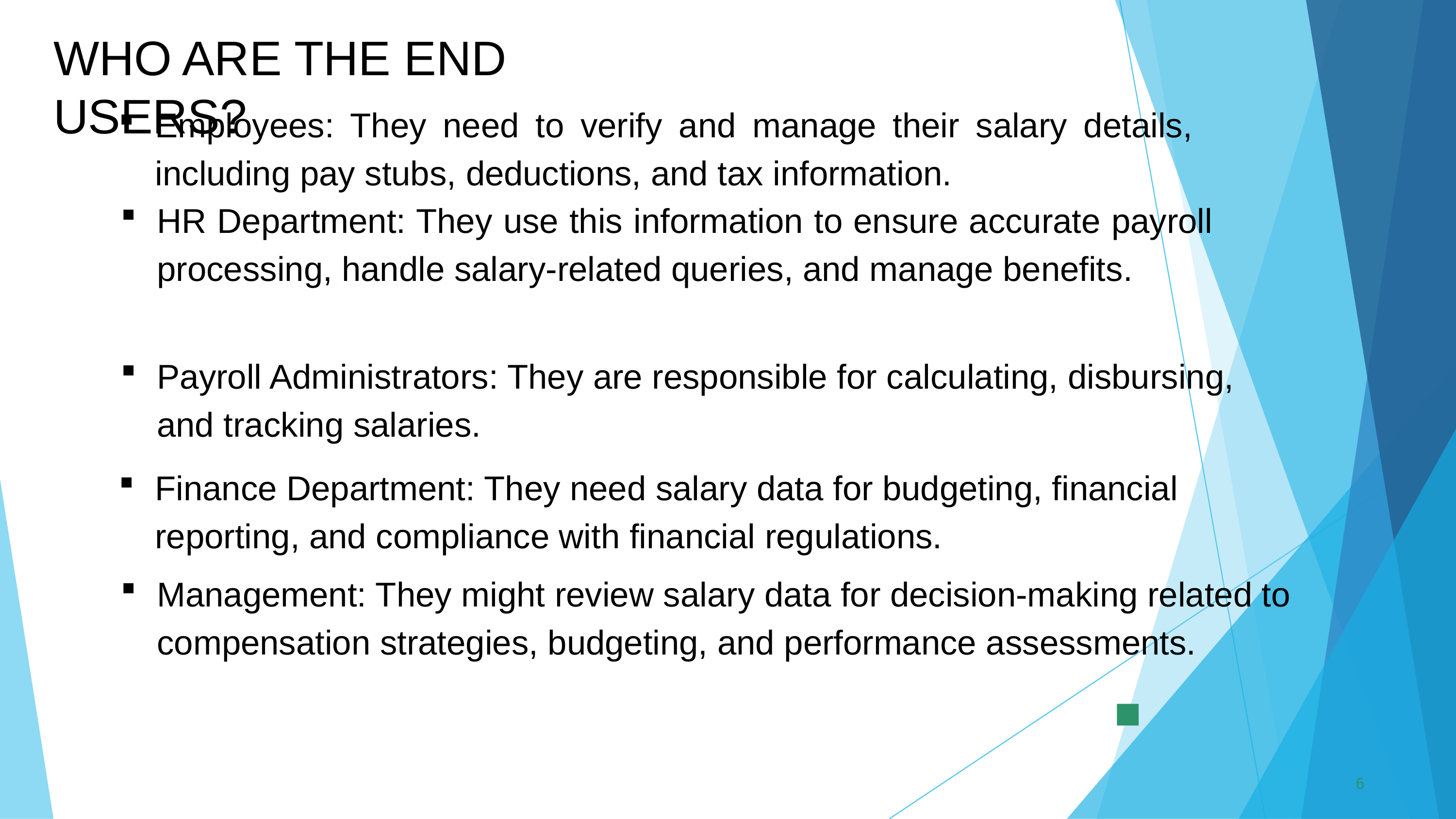

WHO ARE THE END USERS?
Employees: They need to verify and manage their salary details, including pay stubs, deductions, and tax information.
HR Department: They use this information to ensure accurate payroll processing, handle salary-related queries, and manage benefits.
Payroll Administrators: They are responsible for calculating, disbursing, and tracking salaries.

Finance Department: They need salary data for budgeting, financial reporting, and compliance with financial regulations.

Management: They might review salary data for decision-making related to compensation strategies, budgeting, and performance assessments.

6